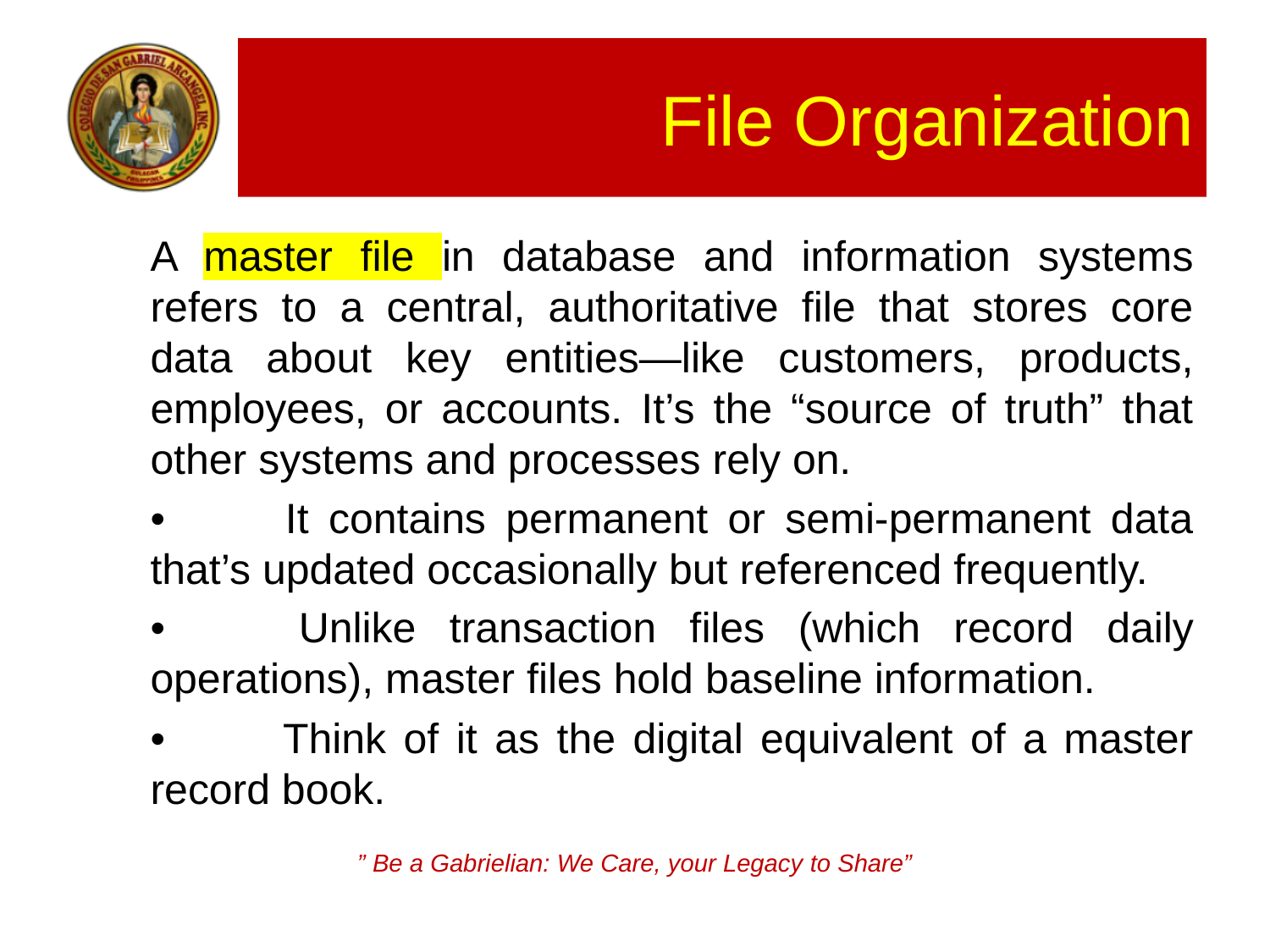

# File Organization
A master file in database and information systems refers to a central, authoritative file that stores core data about key entities—like customers, products, employees, or accounts. It’s the “source of truth” that other systems and processes rely on.
• 	It contains permanent or semi-permanent data that’s updated occasionally but referenced frequently.
• 	Unlike transaction files (which record daily operations), master files hold baseline information.
• 	Think of it as the digital equivalent of a master record book.